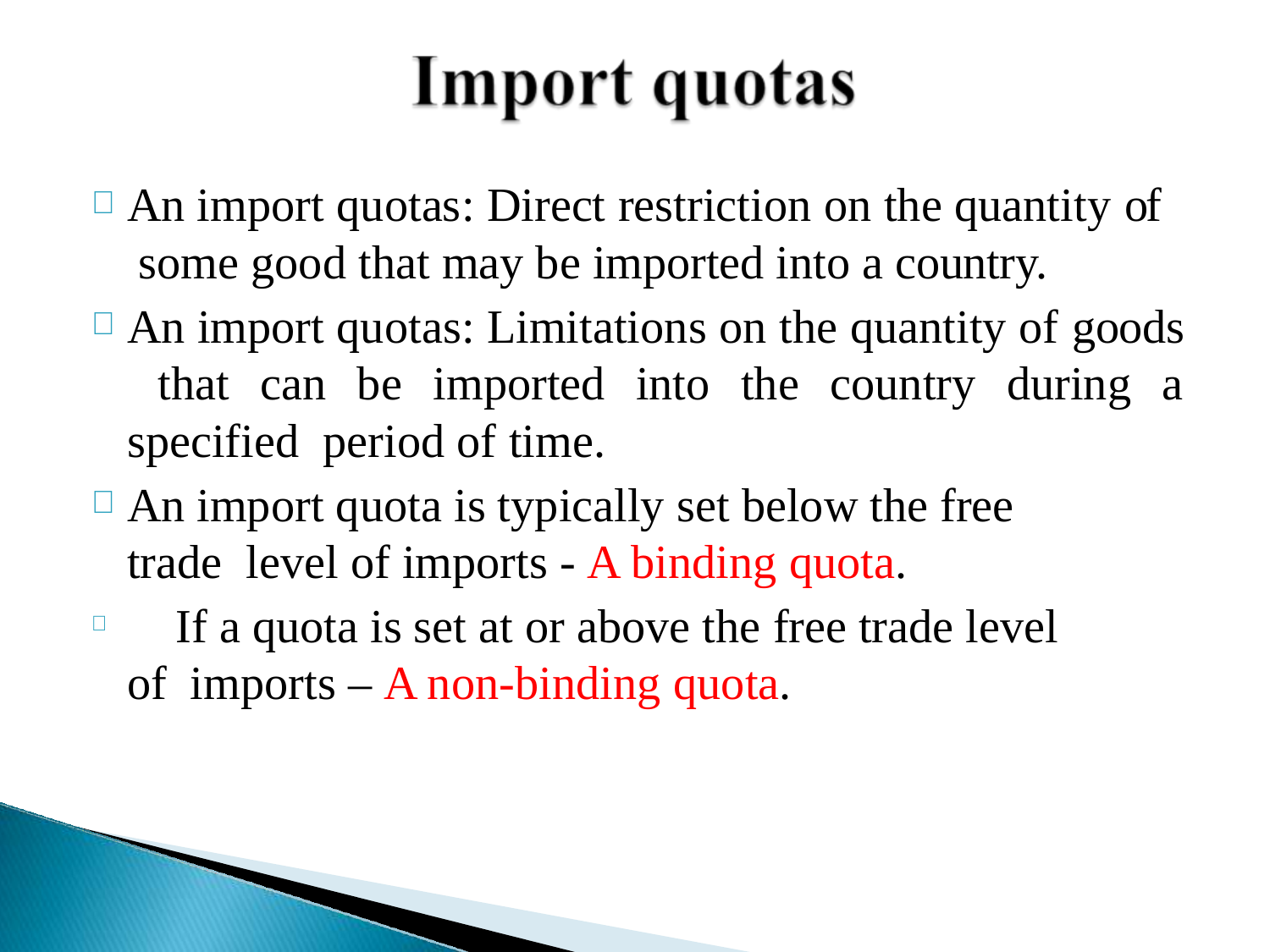

An import quotas: Direct restriction on the quantity of  some good that may be imported into a country.
An import quotas: Limitations on the quantity of goods  that can be imported into the country during a specified  period of time.
An import quota is typically set below the free trade  level of imports - A binding quota.
	If a quota is set at or above the free trade level of  imports – A non-binding quota.